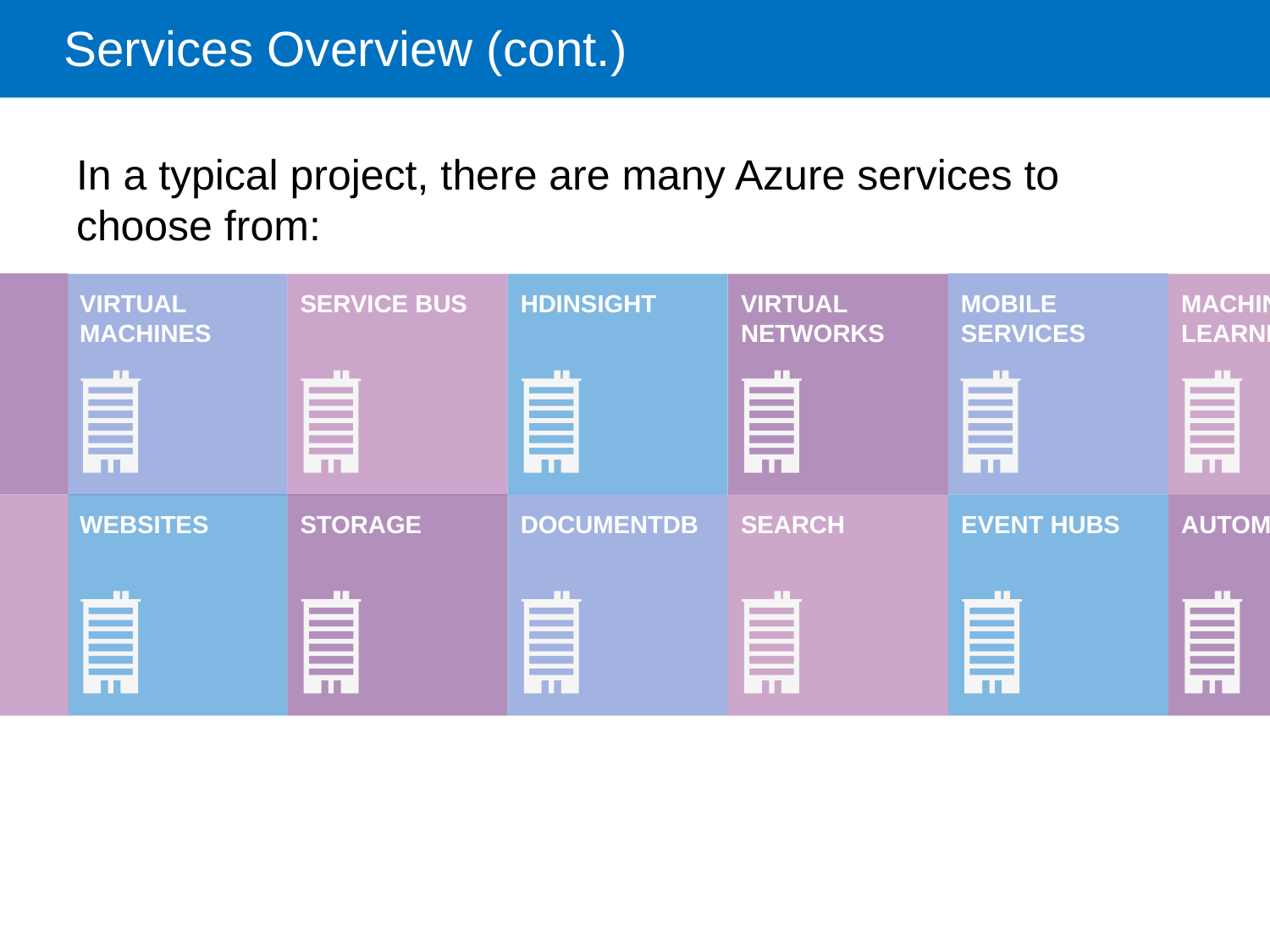

# Services Overview (cont.)
In a typical project, there are many Azure services to choose from:

MEDIA SERVICES
VIRTUAL MACHINES
SERVICE BUS
HDINSIGHT
VIRTUAL NETWORKS
MOBILE  SERVICES
MACHINE LEARNING

ACTIVE IRECTORY
WEBSITES
STORAGE
DOCUMENTDB
SEARCH
EVENT HUBS
AUTOMATION